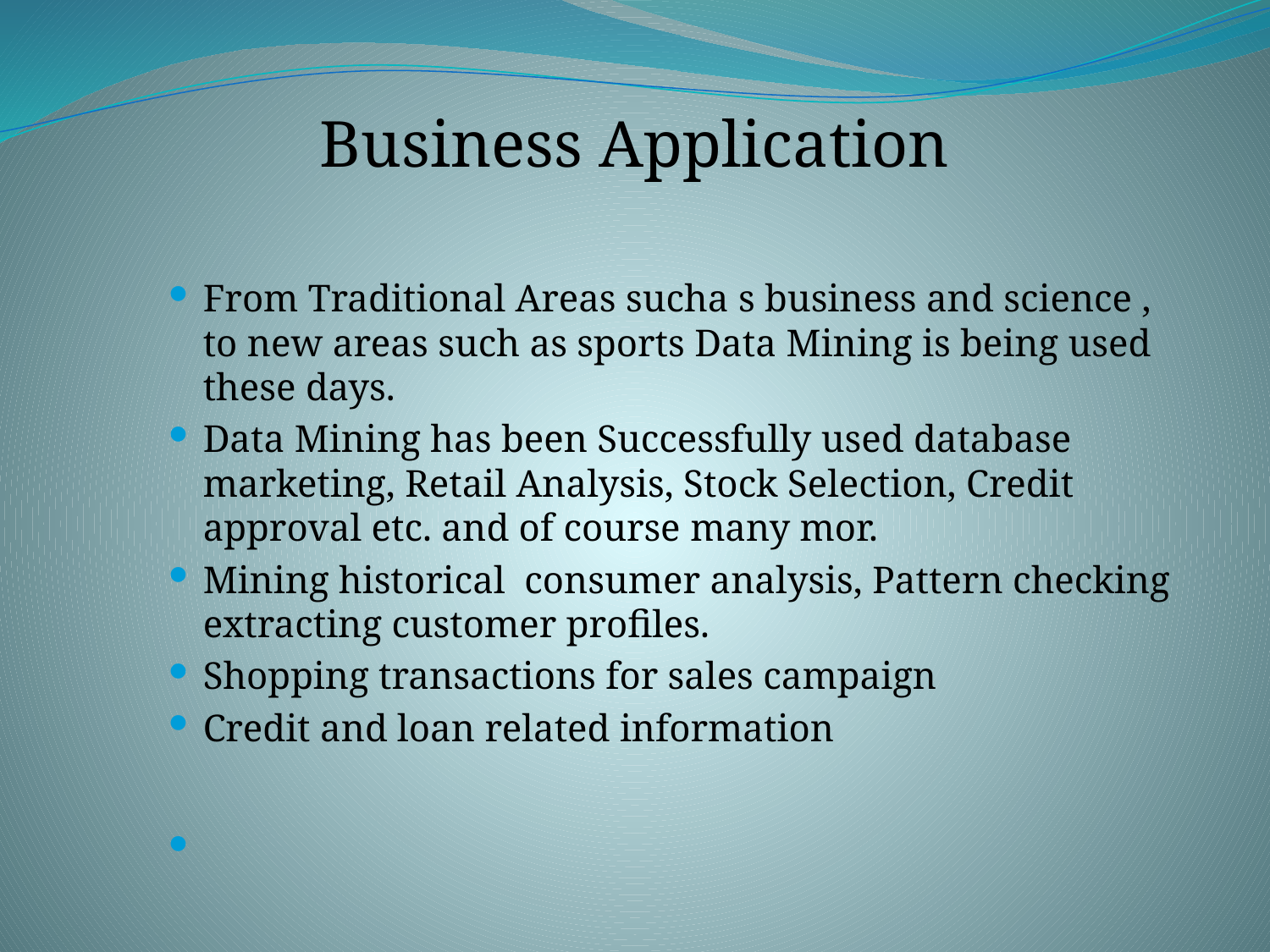

# Business Application
From Traditional Areas sucha s business and science , to new areas such as sports Data Mining is being used these days.
Data Mining has been Successfully used database marketing, Retail Analysis, Stock Selection, Credit approval etc. and of course many mor.
Mining historical  consumer analysis, Pattern checking extracting customer profiles.
Shopping transactions for sales campaign
Credit and loan related information